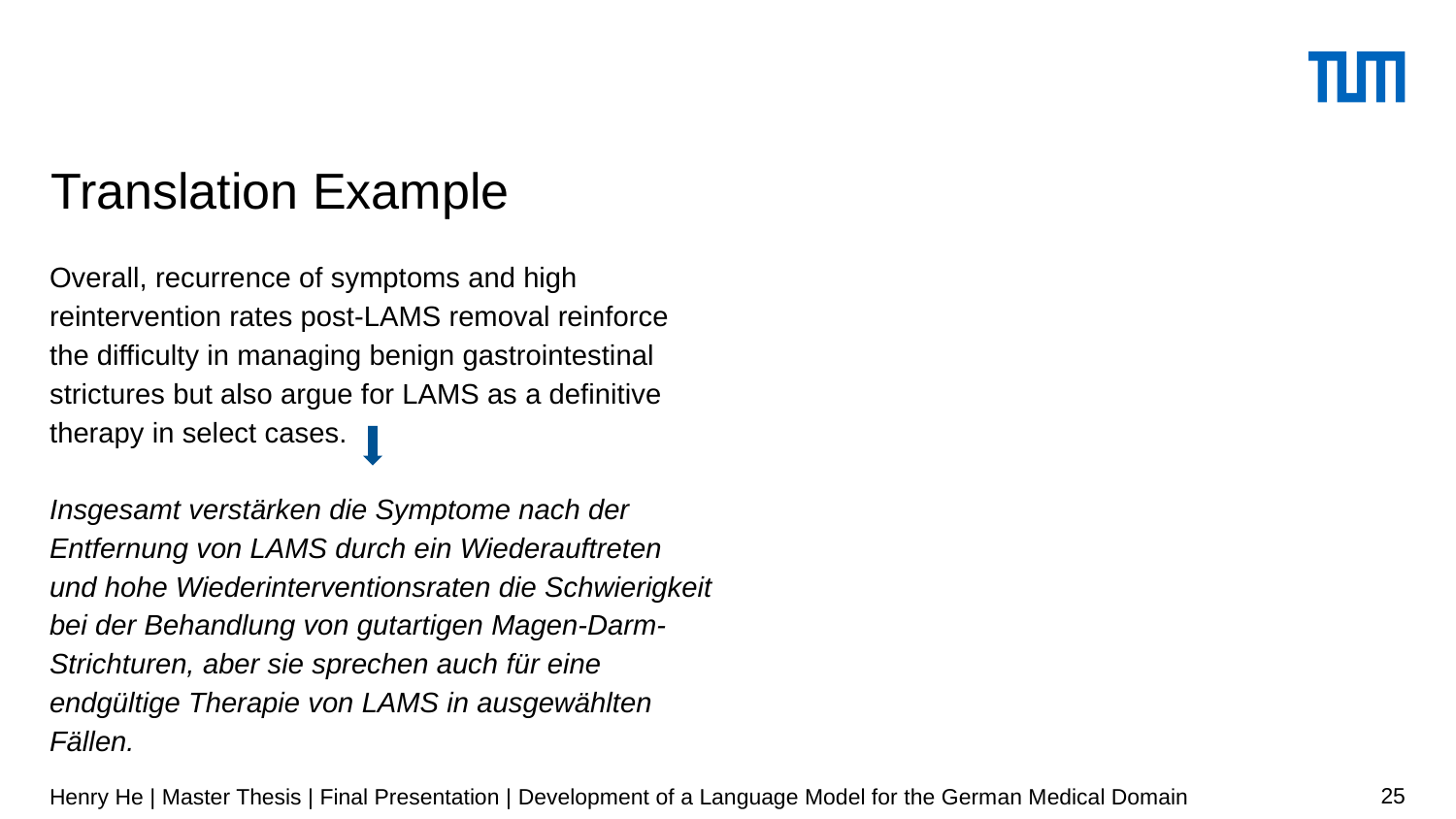

# Translation Example
Overall, recurrence of symptoms and high reintervention rates post‐LAMS removal reinforce the difficulty in managing benign gastrointestinal strictures but also argue for LAMS as a definitive therapy in select cases.

Insgesamt verstärken die Symptome nach der Entfernung von LAMS durch ein Wiederauftreten und hohe Wiederinterventionsraten die Schwierigkeit bei der Behandlung von gutartigen Magen-Darm-Strichturen, aber sie sprechen auch für eine endgültige Therapie von LAMS in ausgewählten Fällen.

Henry He | Master Thesis | Final Presentation | Development of a Language Model for the German Medical Domain
25